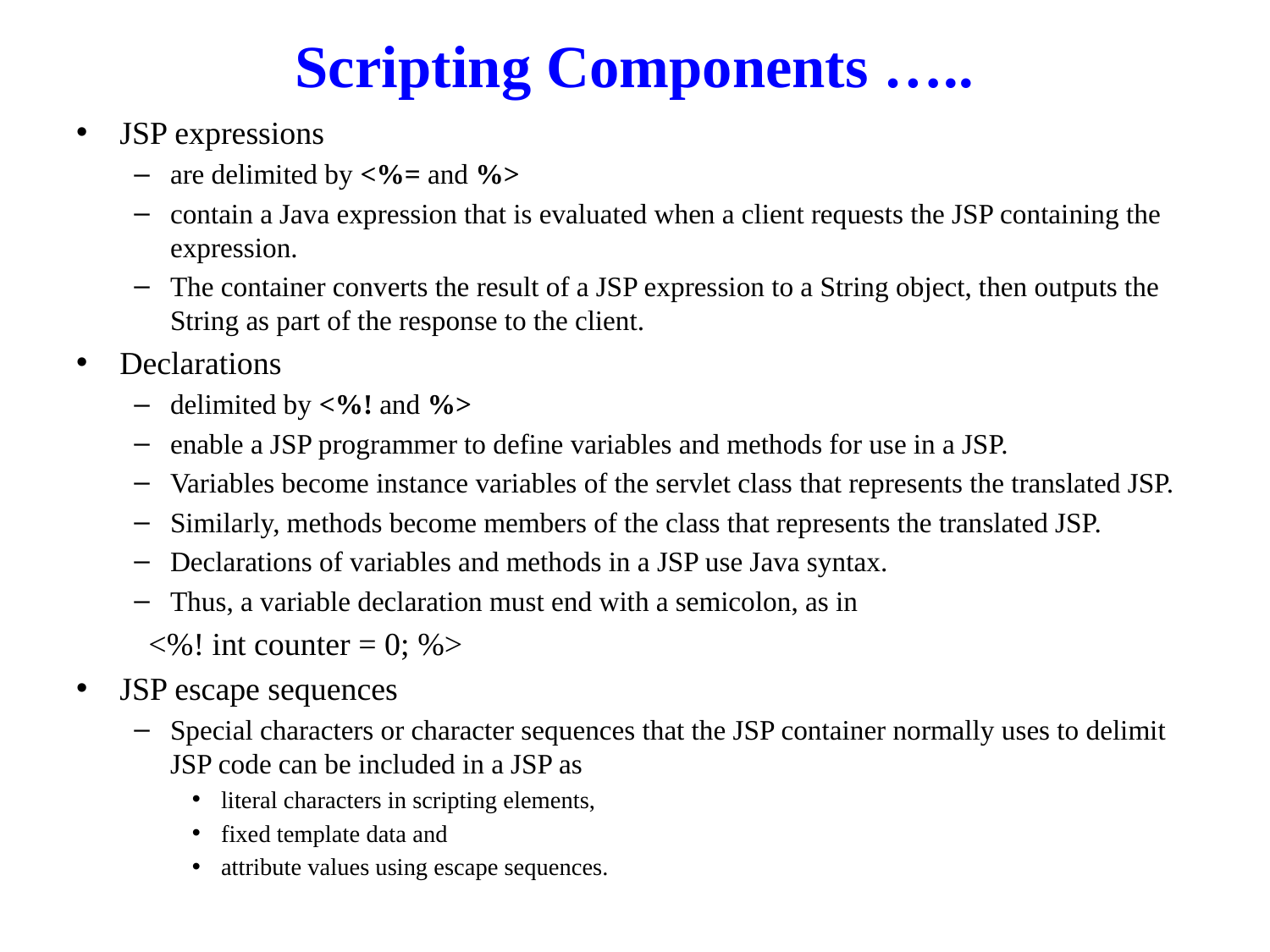

# Scripting Components …..
JSP expressions
are delimited by <%= and %>
contain a Java expression that is evaluated when a client requests the JSP containing the expression.
The container converts the result of a JSP expression to a String object, then outputs the String as part of the response to the client.
Declarations
delimited by <%! and %>
enable a JSP programmer to define variables and methods for use in a JSP.
Variables become instance variables of the servlet class that represents the translated JSP.
Similarly, methods become members of the class that represents the translated JSP.
Declarations of variables and methods in a JSP use Java syntax.
Thus, a variable declaration must end with a semicolon, as in
		<%! int counter = 0; %>
JSP escape sequences
Special characters or character sequences that the JSP container normally uses to delimit JSP code can be included in a JSP as
literal characters in scripting elements,
fixed template data and
attribute values using escape sequences.